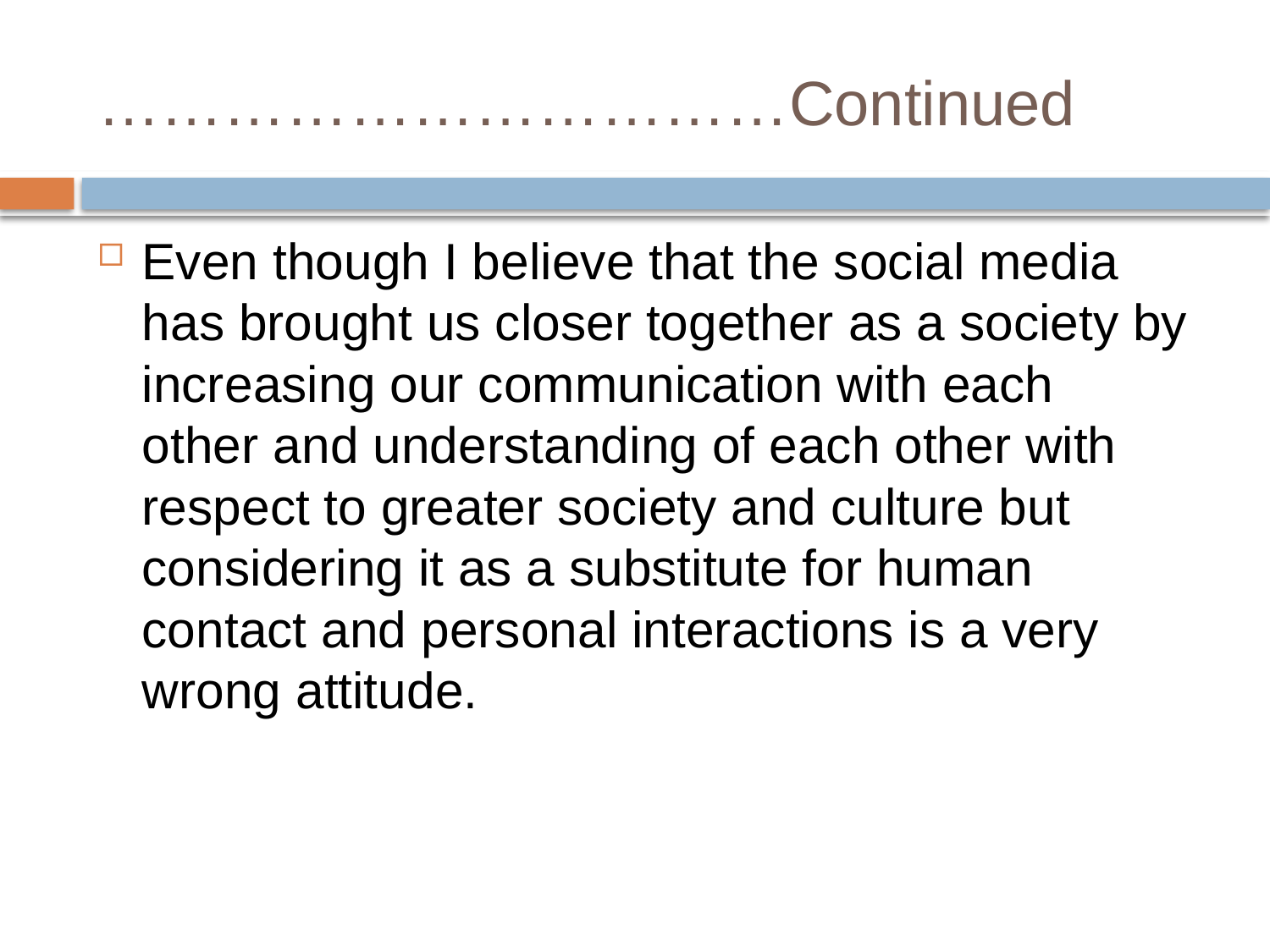

# ……………………………Continued
Even though I believe that the social media has brought us closer together as a society by increasing our communication with each other and understanding of each other with respect to greater society and culture but considering it as a substitute for human contact and personal interactions is a very wrong attitude.